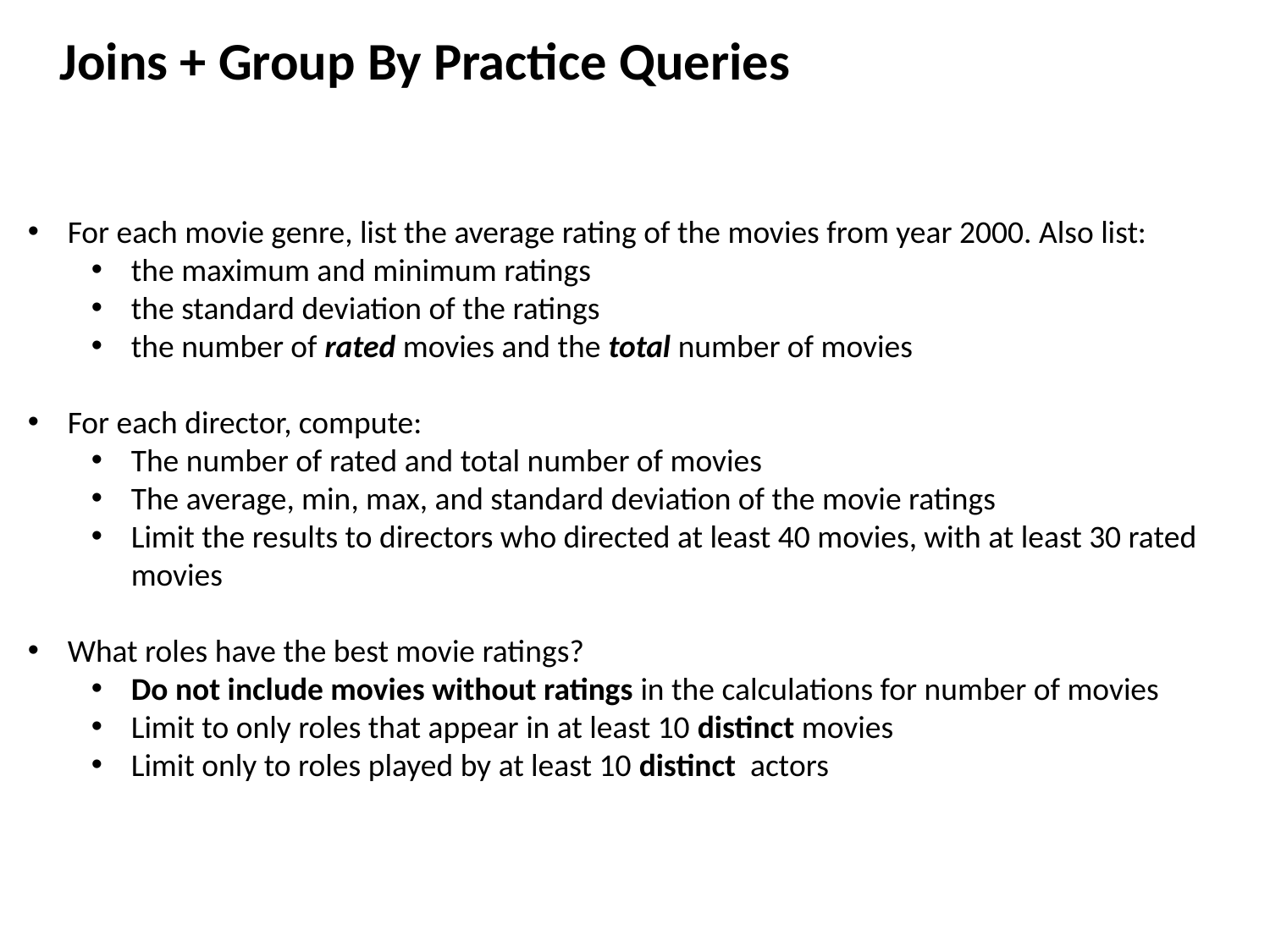

Joins + Group By Practice Queries

For each movie genre, list the average rating of the movies from year 2000. Also list:
the maximum and minimum ratings
the standard deviation of the ratings
the number of rated movies and the total number of movies

For each director, compute:
The number of rated and total number of movies
The average, min, max, and standard deviation of the movie ratings
Limit the results to directors who directed at least 40 movies, with at least 30 rated movies

What roles have the best movie ratings?
Do not include movies without ratings in the calculations for number of movies
Limit to only roles that appear in at least 10 distinct movies
Limit only to roles played by at least 10 distinct  actors